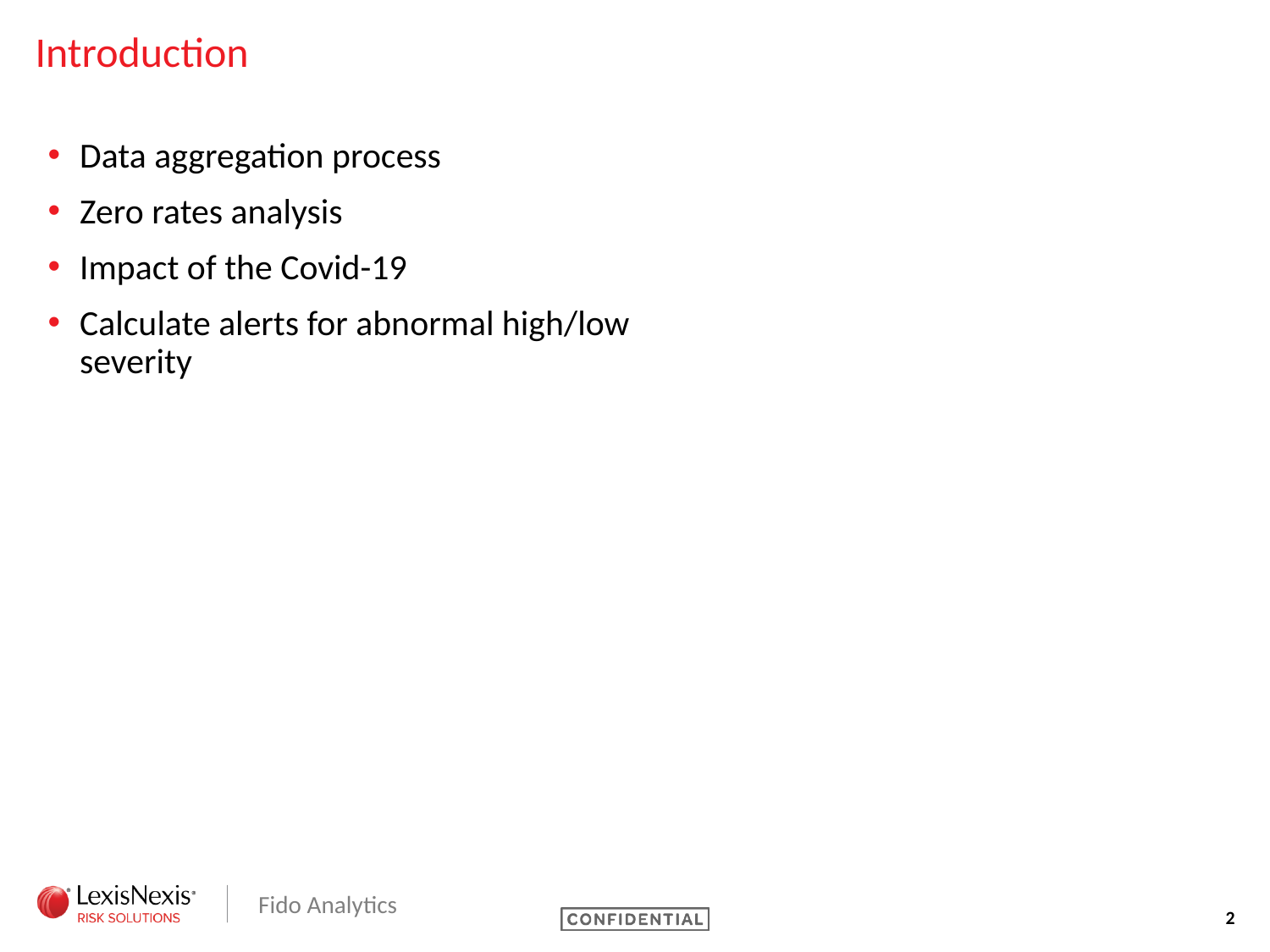

# Introduction

Data aggregation process
Zero rates analysis
Impact of the Covid-19
Calculate alerts for abnormal high/low severity

Fido Analytics
2